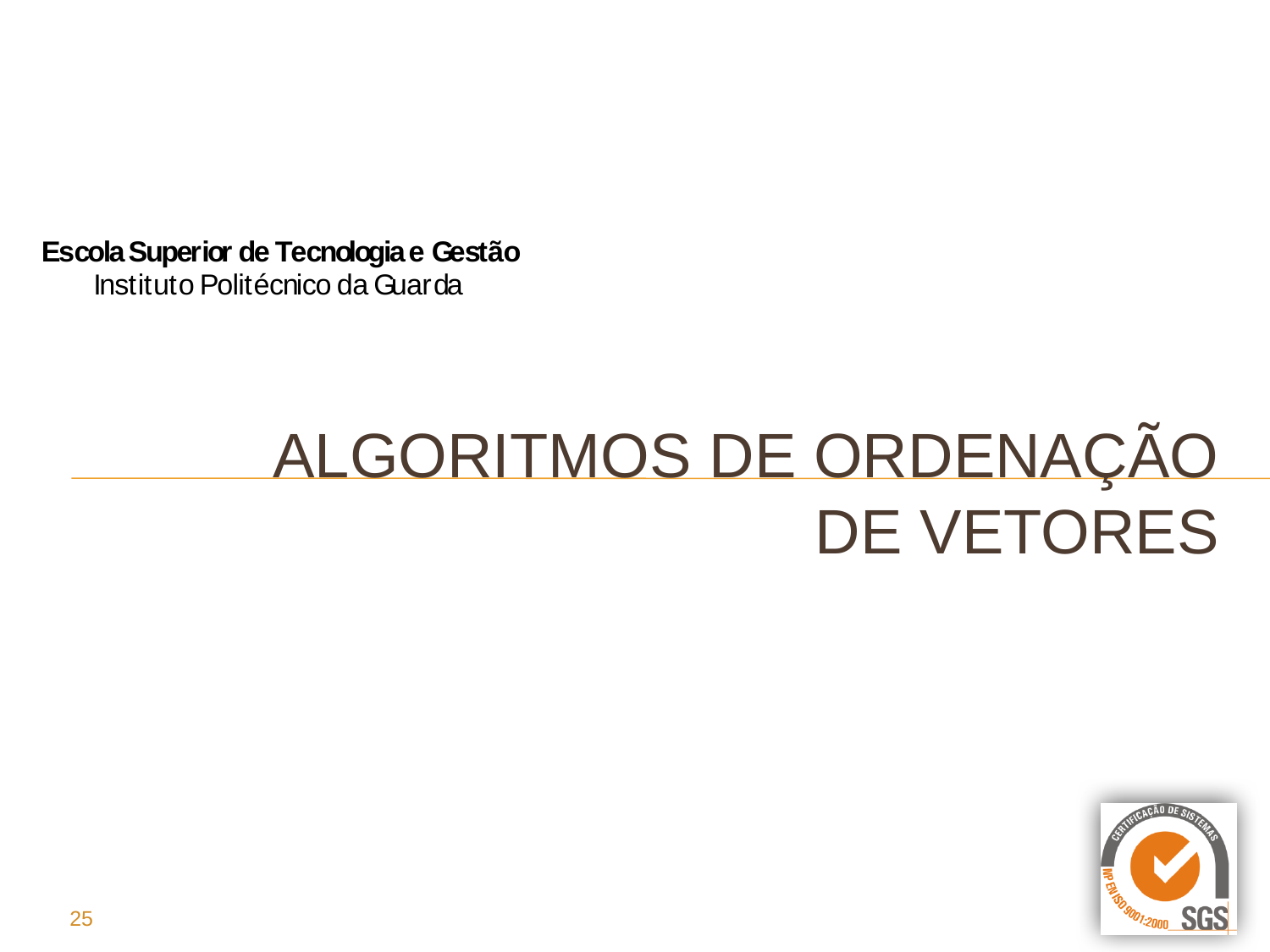

# Algoritmos de ordenação de vetores
25